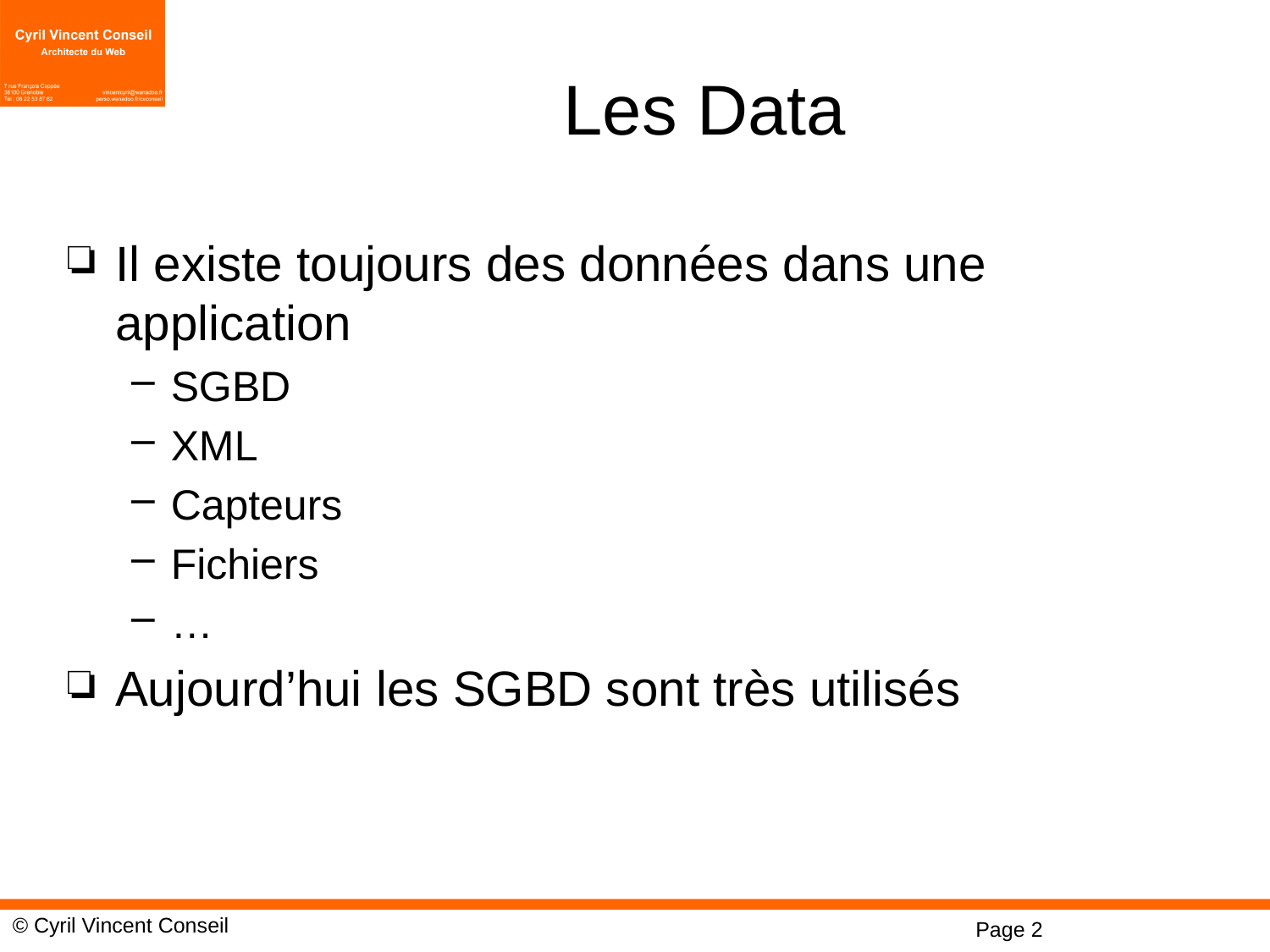

# Les Data
Il existe toujours des données dans une application
SGBD
XML
Capteurs
Fichiers
…
Aujourd’hui les SGBD sont très utilisés